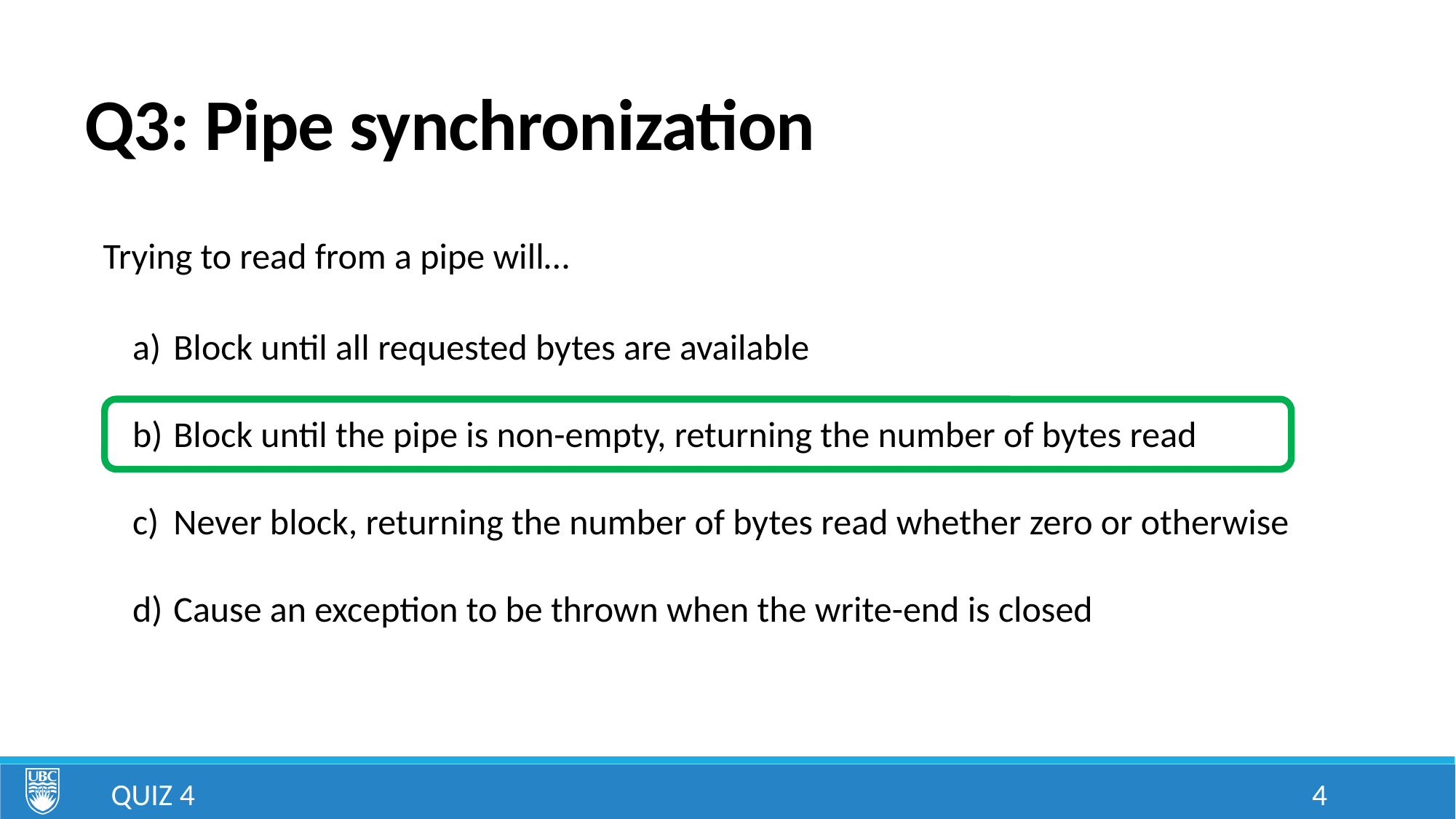

# Q3: Pipe synchronization
Trying to read from a pipe will…
Block until all requested bytes are available

Block until the pipe is non-empty, returning the number of bytes read

Never block, returning the number of bytes read whether zero or otherwise

Cause an exception to be thrown when the write-end is closed

Quiz 4
4